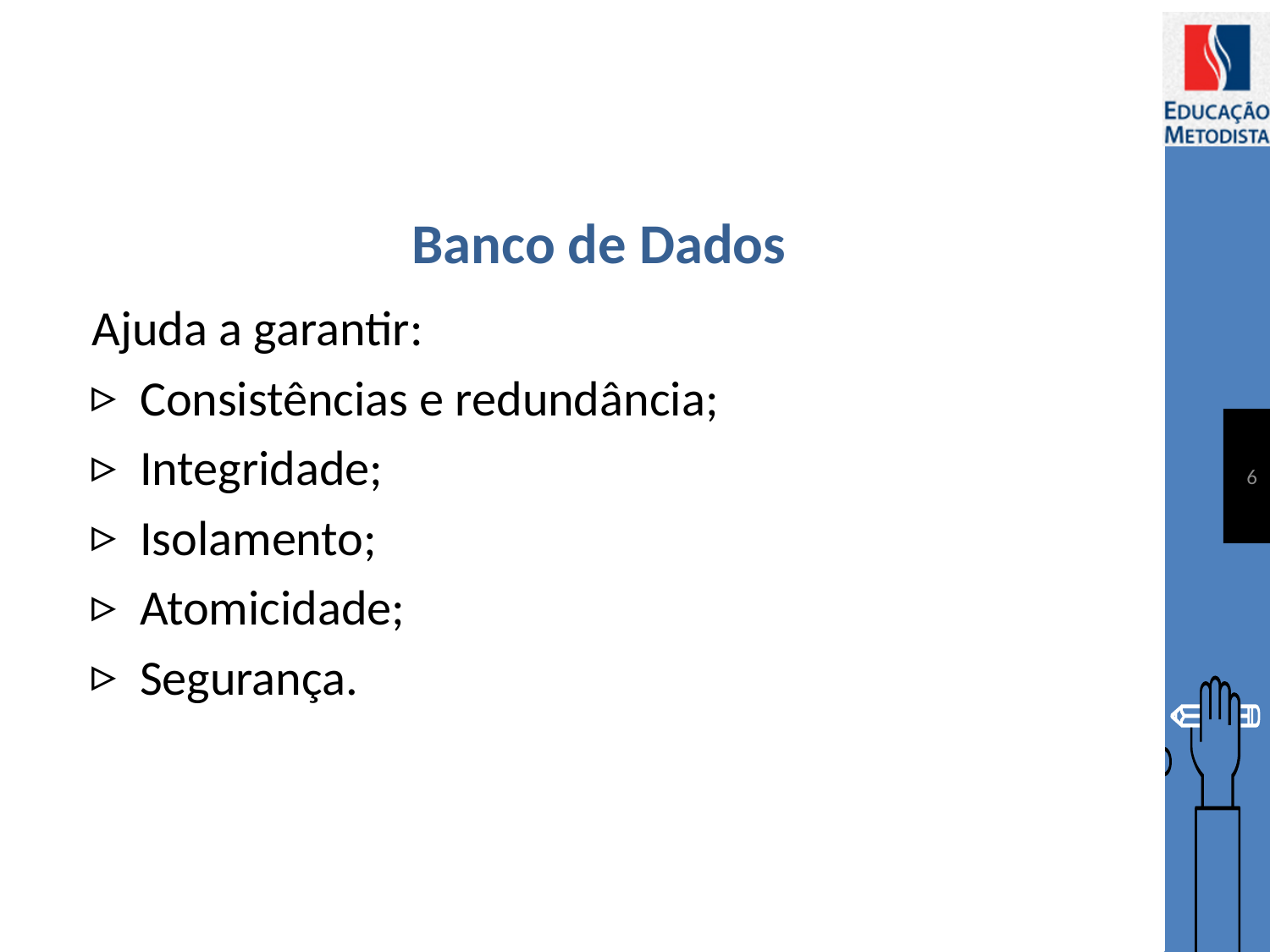

# Banco de Dados
Ajuda a garantir:
Consistências e redundância;
Integridade;
Isolamento;
Atomicidade;
Segurança.
6